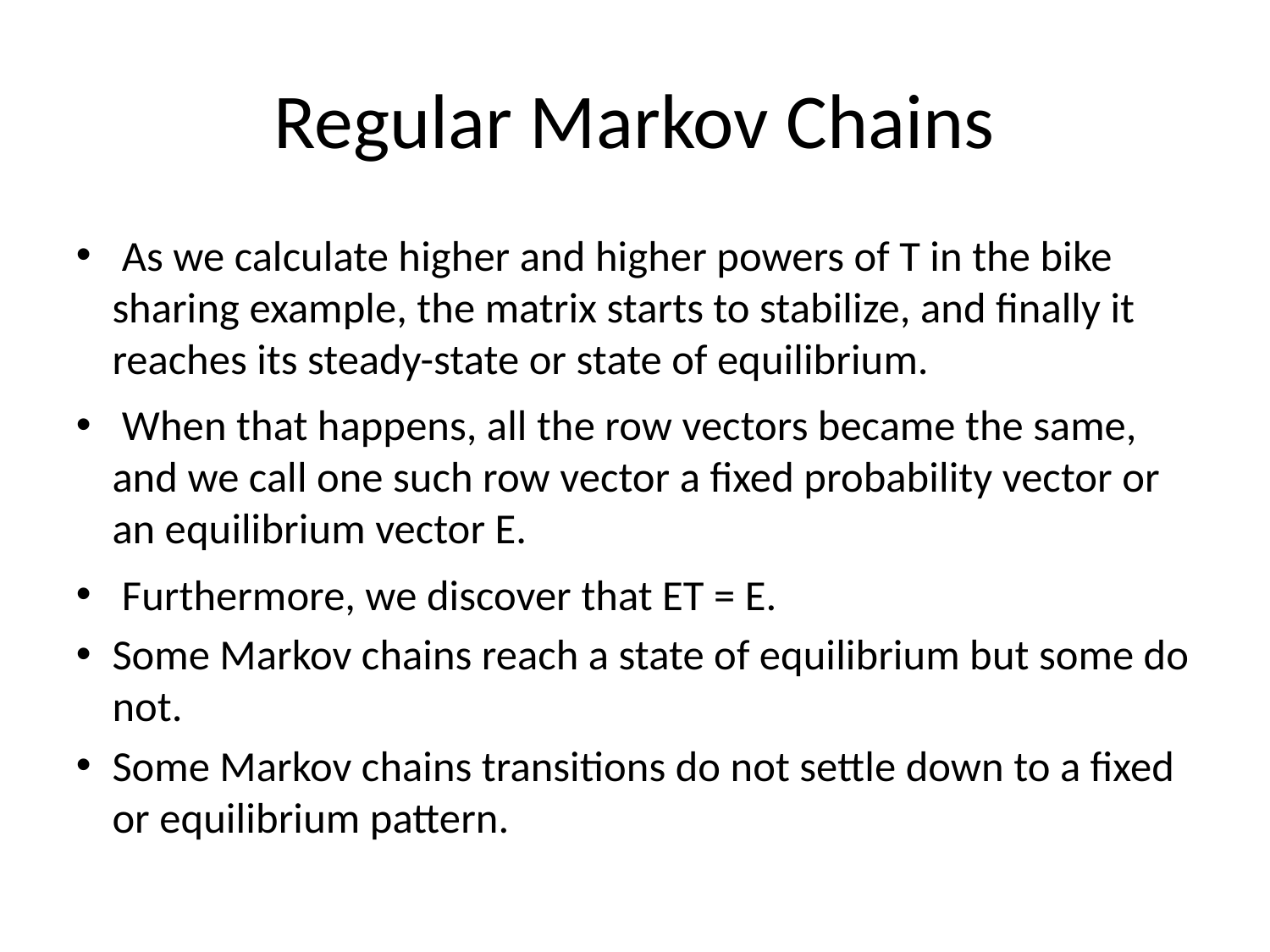

Regular Markov Chains
 As we calculate higher and higher powers of T in the bike sharing example, the matrix starts to stabilize, and finally it reaches its steady-state or state of equilibrium.
 When that happens, all the row vectors became the same, and we call one such row vector a fixed probability vector or an equilibrium vector E.
 Furthermore, we discover that ET = E.
Some Markov chains reach a state of equilibrium but some do not.
Some Markov chains transitions do not settle down to a fixed or equilibrium pattern.